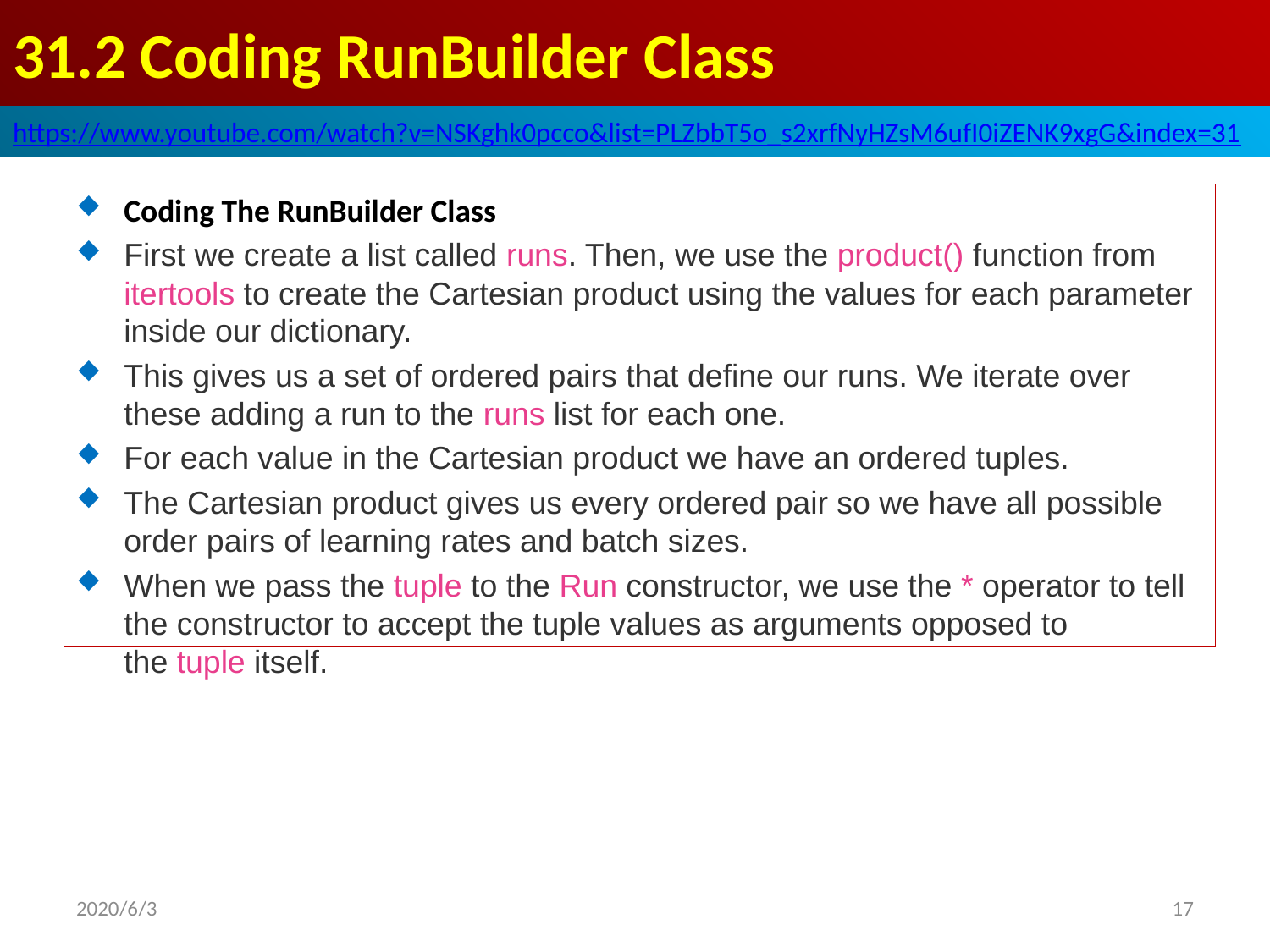

# 31.2 Coding RunBuilder Class
https://www.youtube.com/watch?v=NSKghk0pcco&list=PLZbbT5o_s2xrfNyHZsM6ufI0iZENK9xgG&index=31
Coding The RunBuilder Class
First we create a list called runs. Then, we use the product() function from itertools to create the Cartesian product using the values for each parameter inside our dictionary.
This gives us a set of ordered pairs that define our runs. We iterate over these adding a run to the runs list for each one.
For each value in the Cartesian product we have an ordered tuples.
The Cartesian product gives us every ordered pair so we have all possible order pairs of learning rates and batch sizes.
When we pass the tuple to the Run constructor, we use the * operator to tell the constructor to accept the tuple values as arguments opposed to the tuple itself.
2020/6/3
17